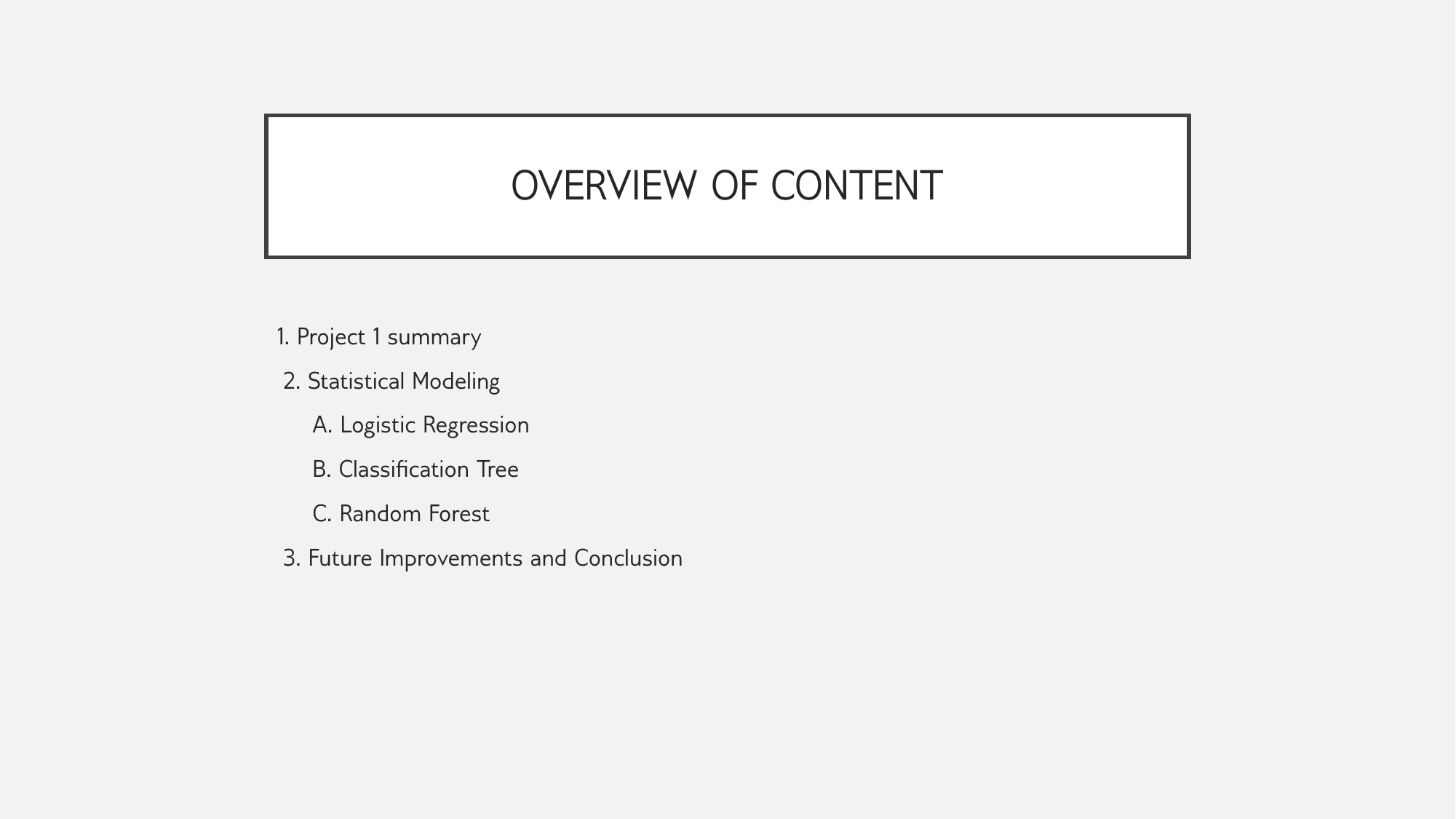

# OVERVIEW OF CONTENT
1. Project 1 summary
2. Statistical Modeling
    A. Logistic Regression
    B. Classification Tree
    C. Random Forest
3. Future Improvements and Conclusion